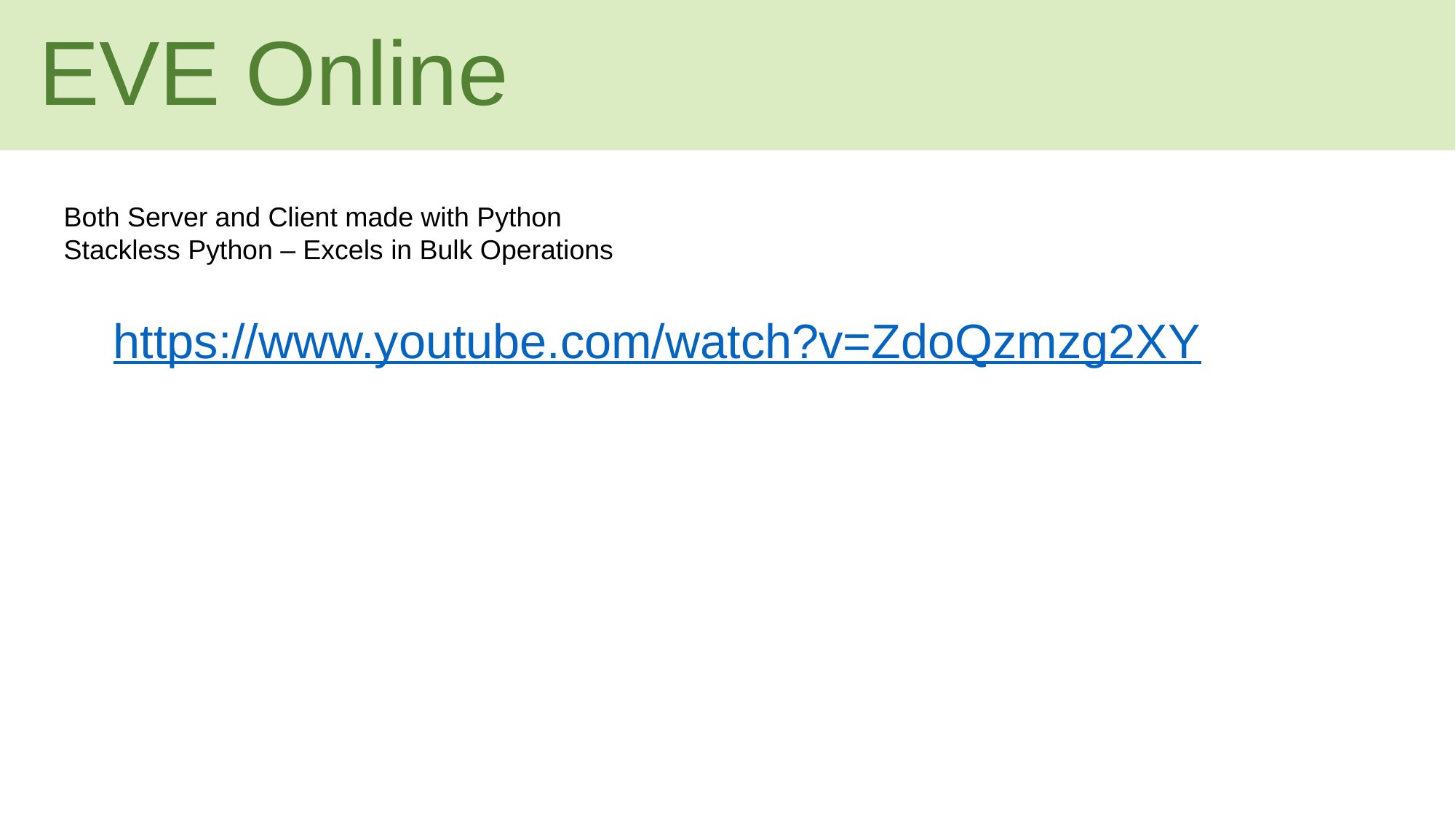

EVE Online
Both Server and Client made with Python
Stackless Python – Excels in Bulk Operations
https://www.youtube.com/watch?v=ZdoQzmzg2XY